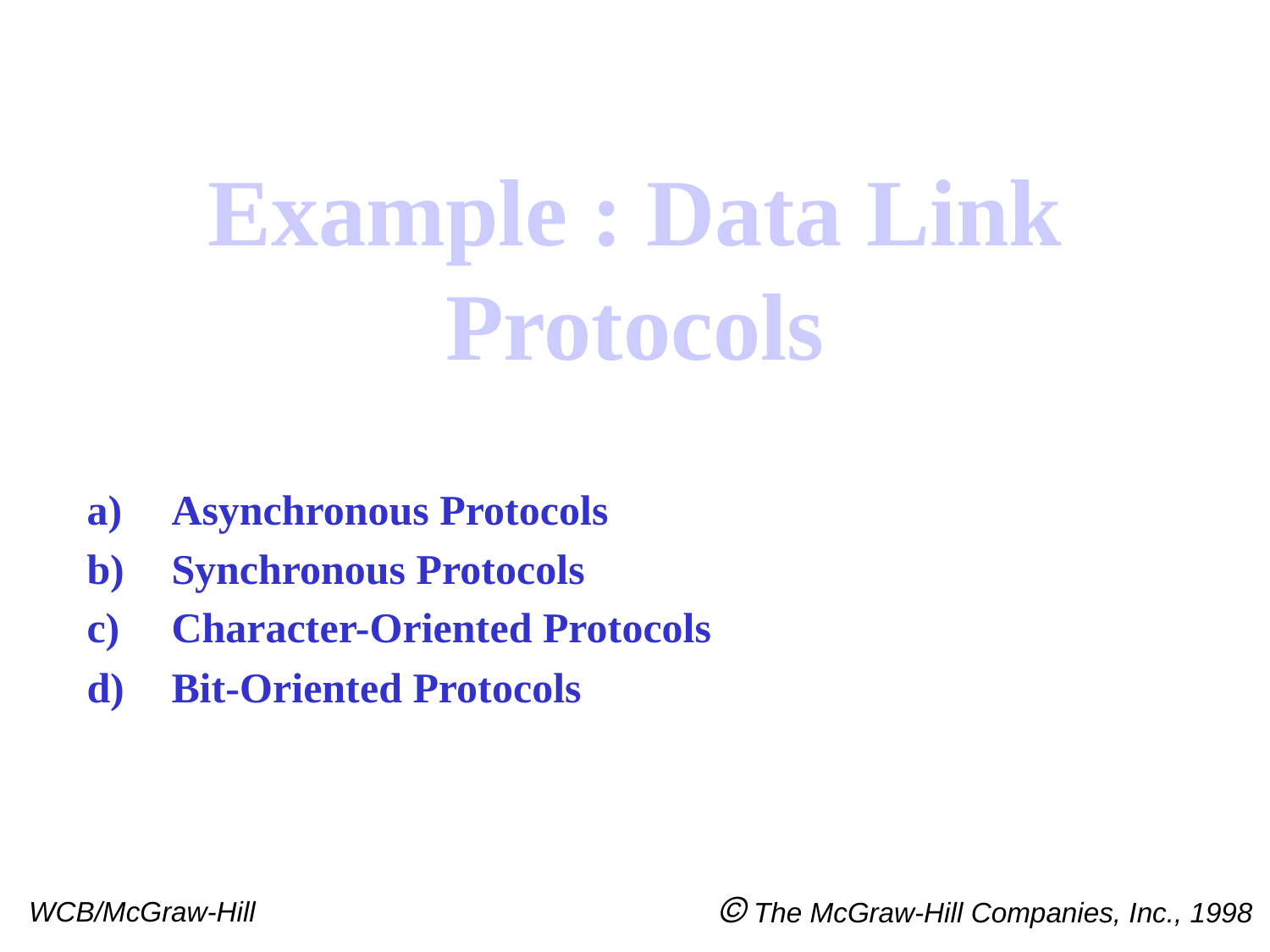

# Example : Data Link Protocols
Asynchronous Protocols
Synchronous Protocols
Character-Oriented Protocols
Bit-Oriented Protocols
© The McGraw-Hill Companies, Inc., 1998
WCB/McGraw-Hill